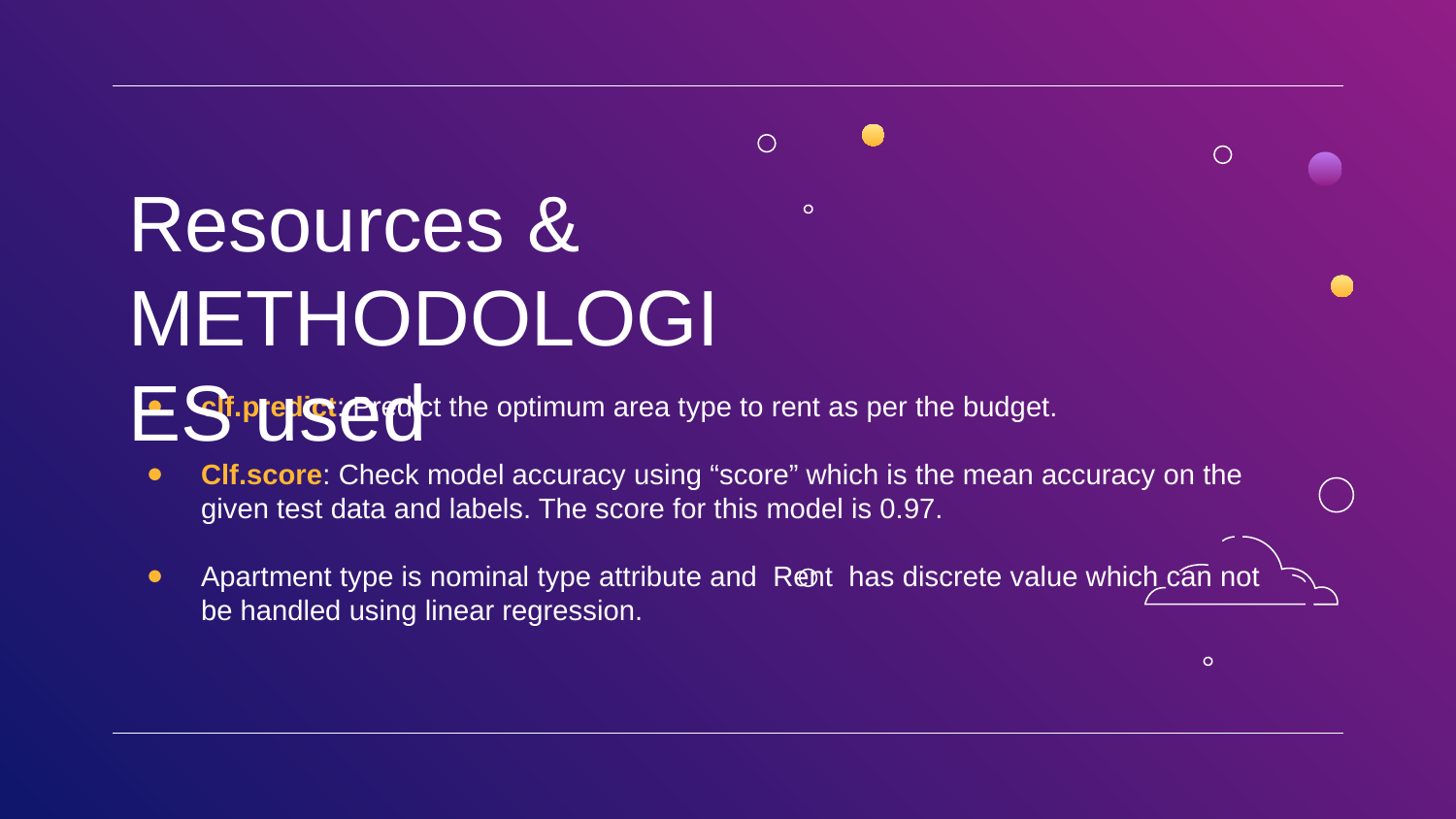

# Resources & METHODOLOGIES used

clf.predict: Predict the optimum area type to rent as per the budget.

Clf.score: Check model accuracy using “score” which is the mean accuracy on the given test data and labels. The score for this model is 0.97.

Apartment type is nominal type attribute and  Rent  has discrete value which can not be handled using linear regression.